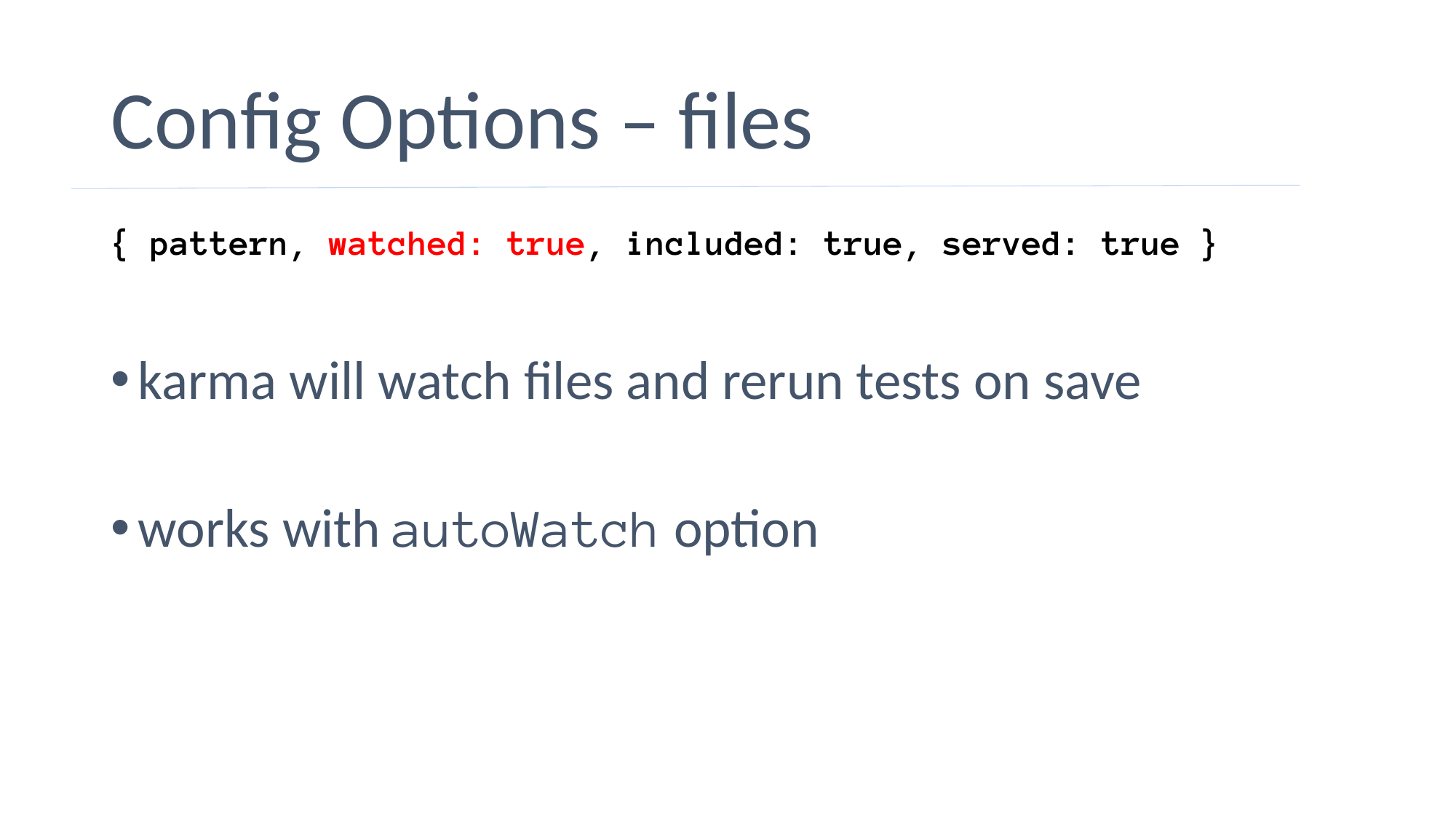

# Config Options – files
{ pattern, watched: true, included: true, served: true }

karma will watch files and rerun tests on save

works with autoWatch option